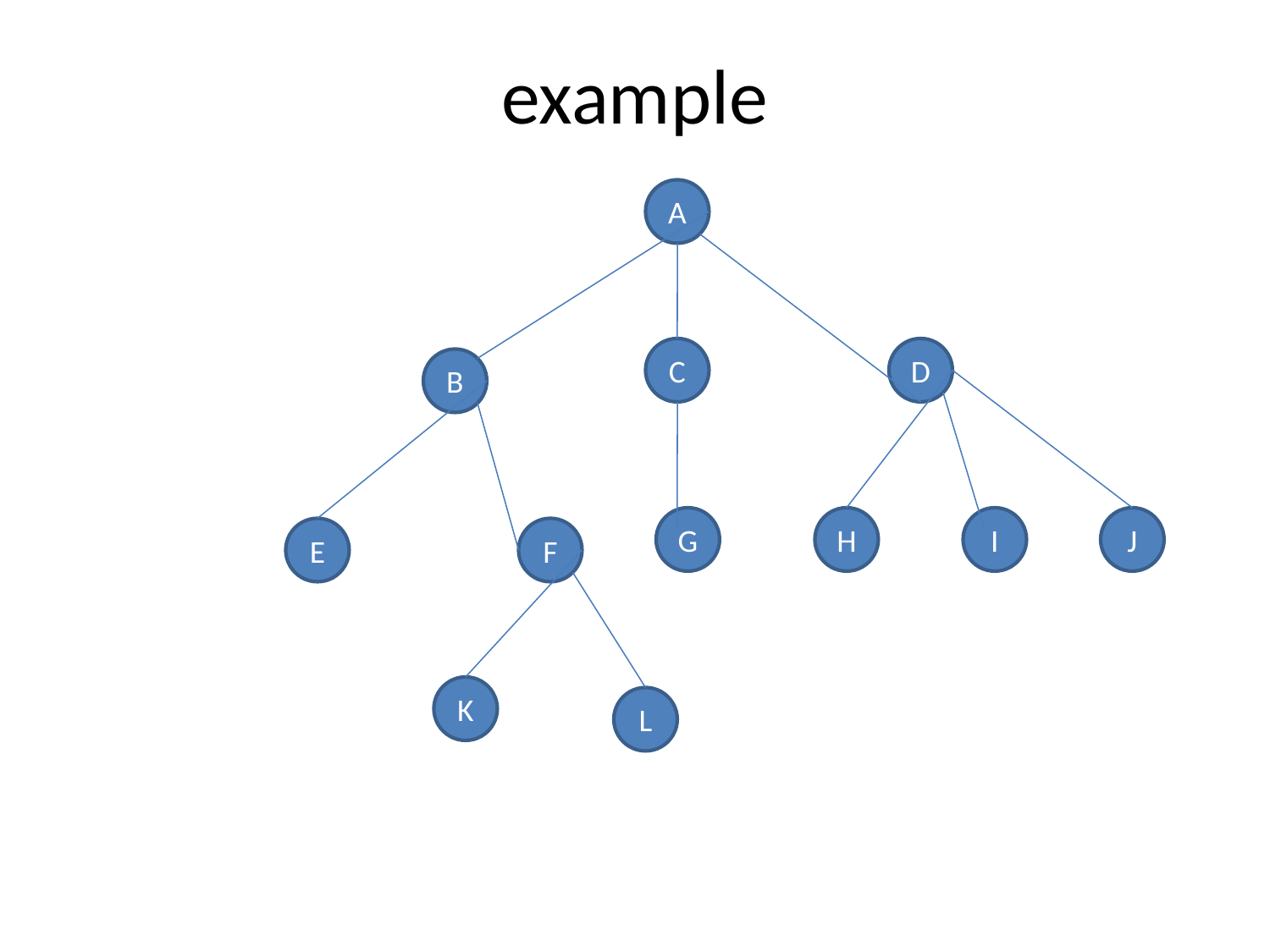

# example

A
C
D
B
G
H
I
J
E
F
K
L